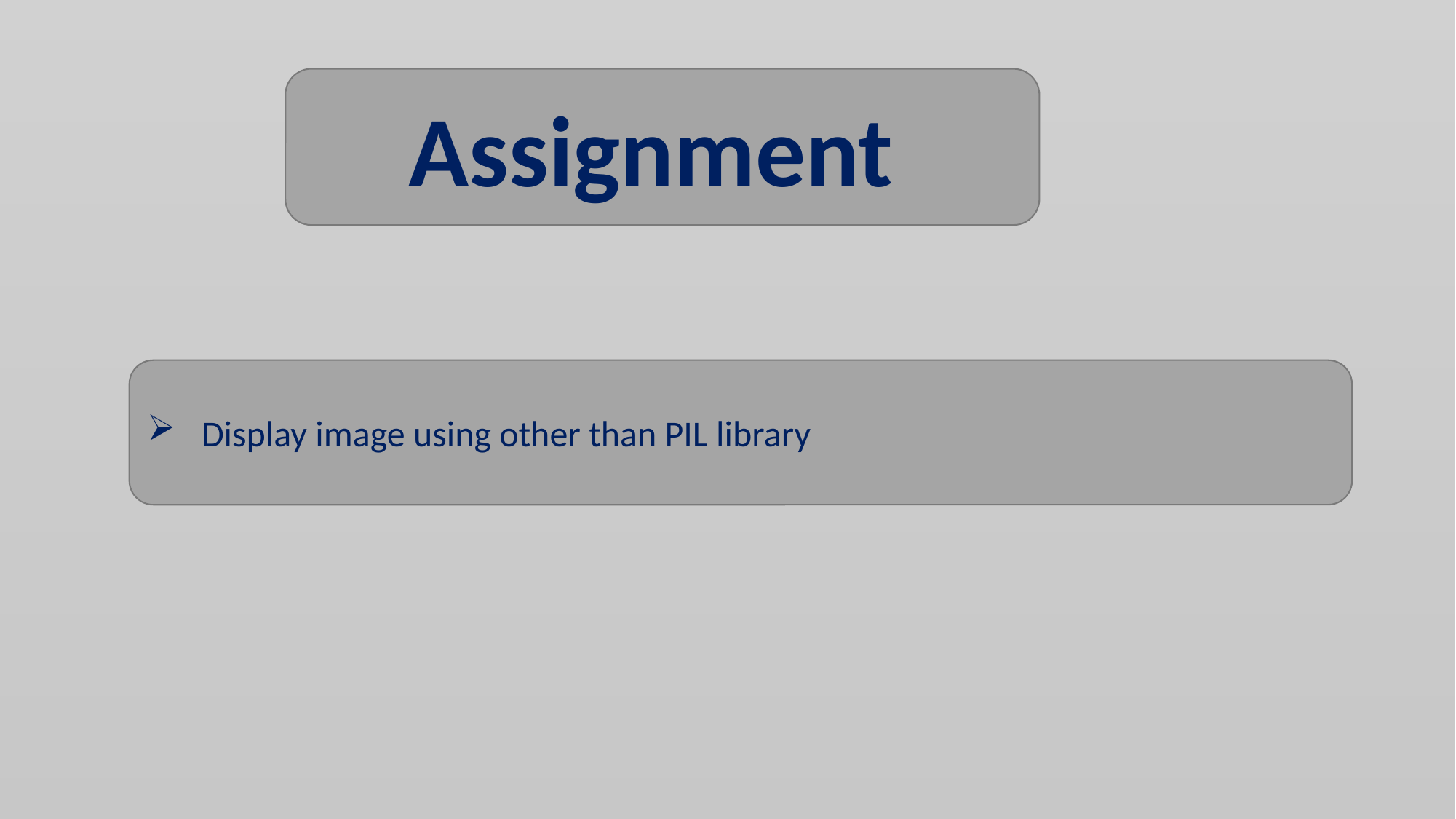

Assignment
Display image using other than PIL library